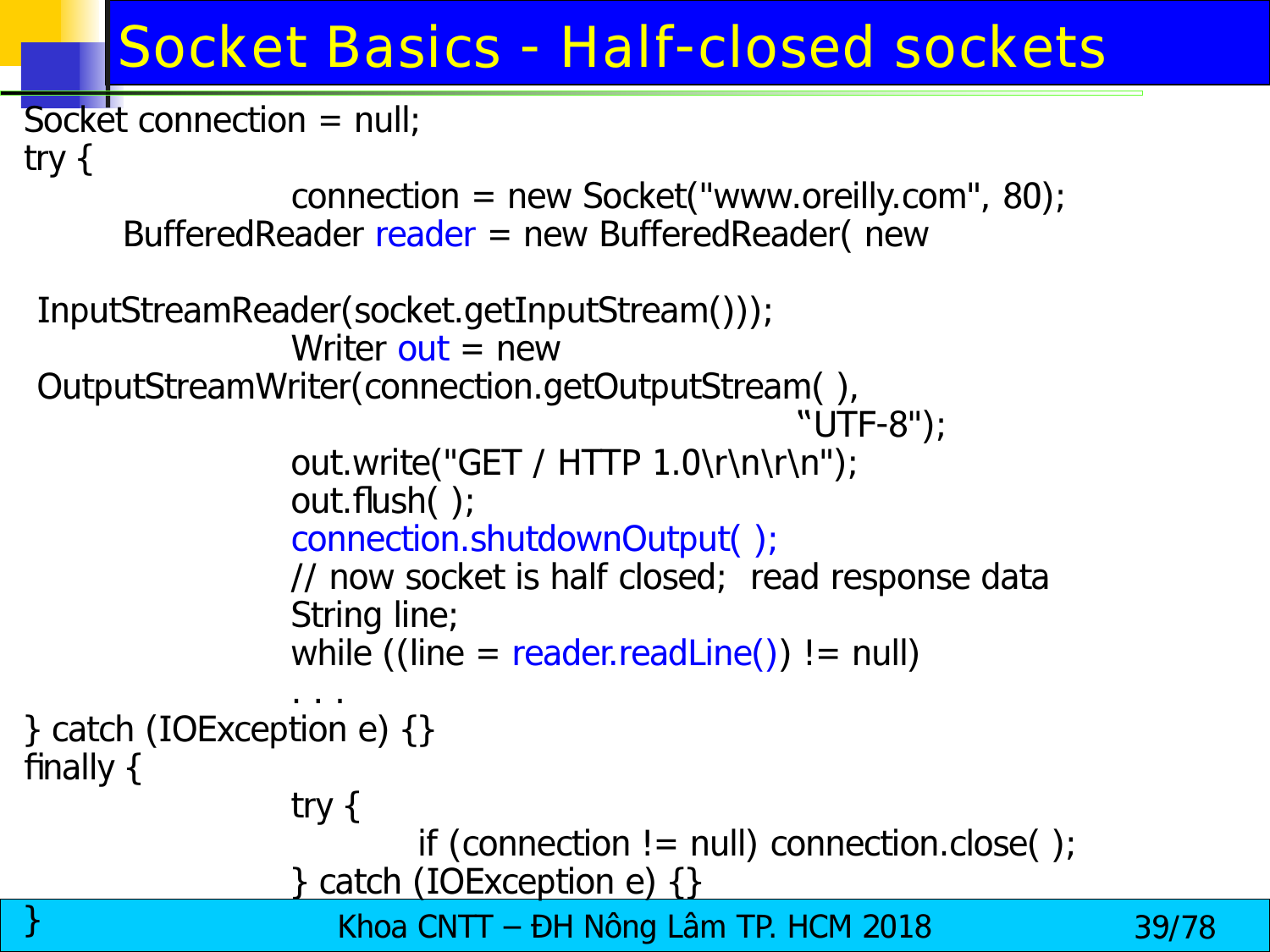

# Socket Basics - Half-closed sockets
Socket connection = null;
try {
			connection = new Socket("www.oreilly.com", 80);
         BufferedReader reader = new BufferedReader( new 						InputStreamReader(socket.getInputStream()));
			Writer out = new OutputStreamWriter(connection.getOutputStream( ), 									“UTF-8");
			out.write("GET / HTTP 1.0\r\n\r\n");
			out.flush( );
			connection.shutdownOutput( );
			// now socket is half closed;  read response data
			String line;
			while ((line = reader.readLine()) != null)
			. . .
} catch (IOException e) {}
finally {
			try {
				if (connection != null) connection.close( );
			} catch (IOException e) {}
}